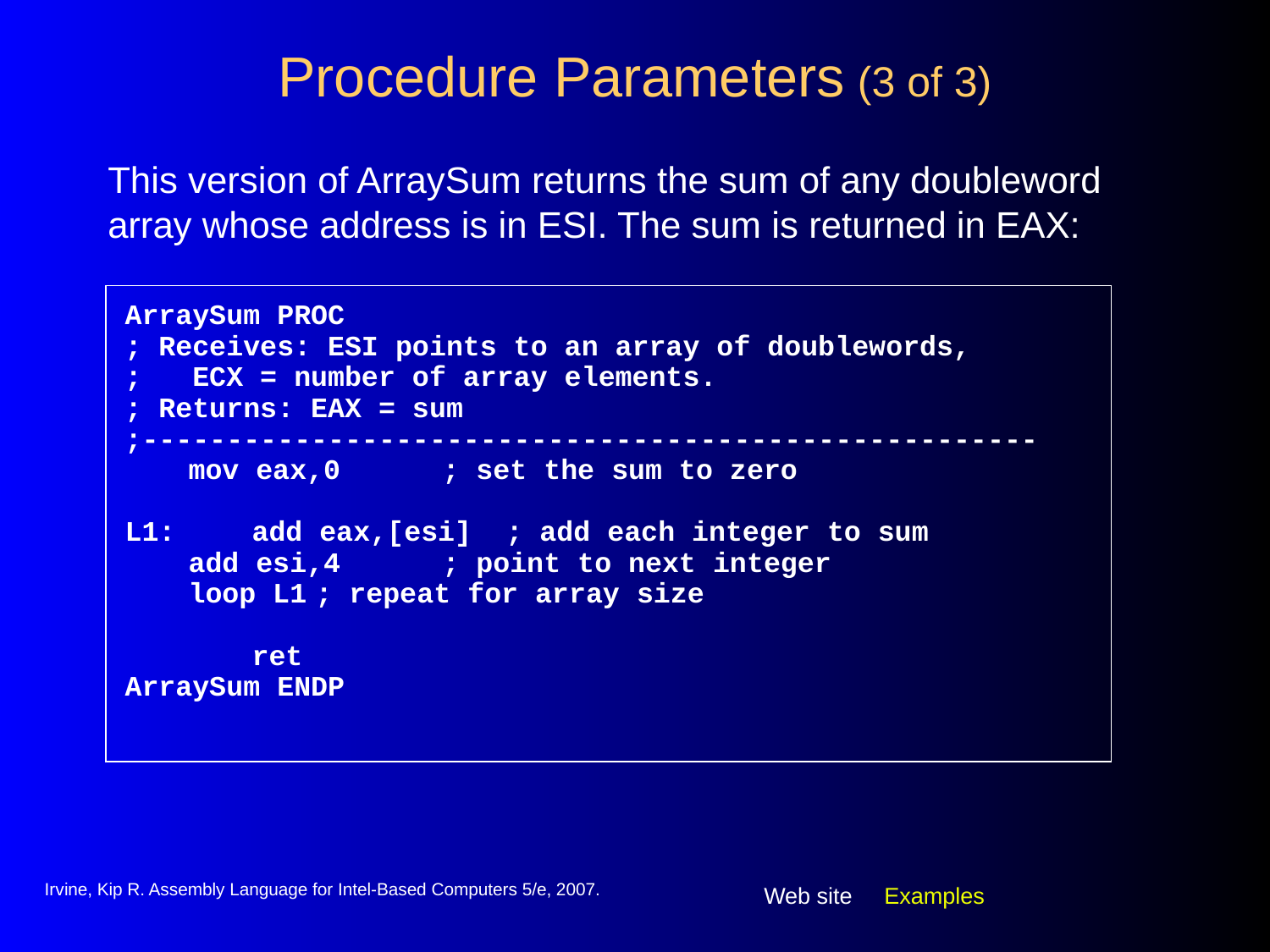

# Procedure Parameters (3 of 3)
This version of ArraySum returns the sum of any doubleword  array whose address is in ESI. The sum is returned in EAX:
ArraySum PROC
; Receives: ESI points to an array of doublewords,
;   ECX = number of array elements.
; Returns: EAX = sum
;-----------------------------------------------------
mov eax,0	; set the sum to zero

L1:	add eax,[esi]	; add each integer to sum
add esi,4	; point to next integer
loop L1	; repeat for array size

	ret
ArraySum ENDP
Irvine, Kip R. Assembly Language for Intel-Based Computers 5/e, 2007.
48